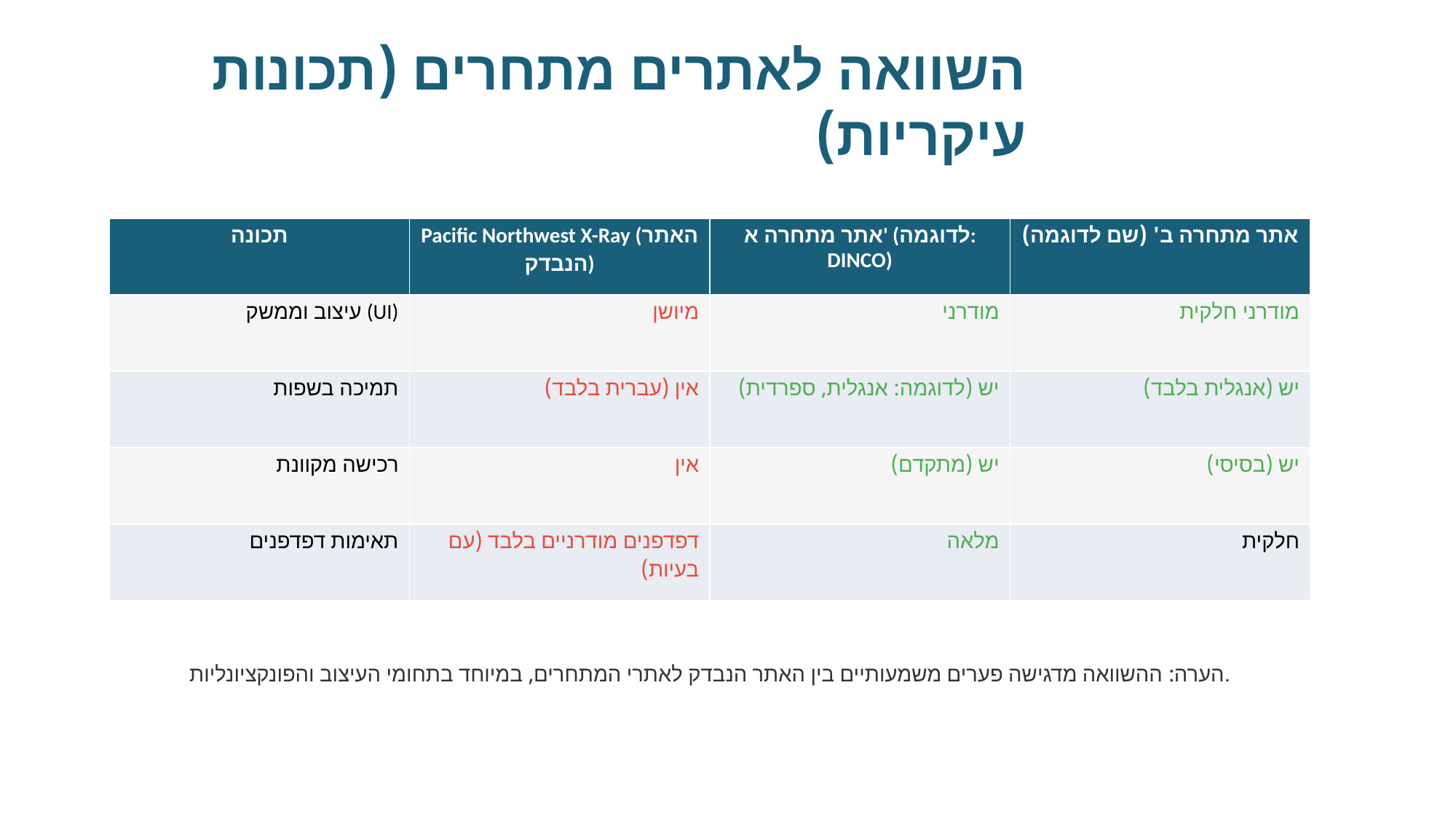

# השוואה לאתרים מתחרים (תכונות עיקריות)
| תכונה | Pacific Northwest X-Ray (האתר הנבדק) | אתר מתחרה א' (לדוגמה: DINCO) | אתר מתחרה ב' (שם לדוגמה) |
| --- | --- | --- | --- |
| עיצוב וממשק (UI) | מיושן | מודרני | מודרני חלקית |
| תמיכה בשפות | אין (עברית בלבד) | יש (לדוגמה: אנגלית, ספרדית) | יש (אנגלית בלבד) |
| רכישה מקוונת | אין | יש (מתקדם) | יש (בסיסי) |
| תאימות דפדפנים | דפדפנים מודרניים בלבד (עם בעיות) | מלאה | חלקית |
הערה: ההשוואה מדגישה פערים משמעותיים בין האתר הנבדק לאתרי המתחרים, במיוחד בתחומי העיצוב והפונקציונליות.